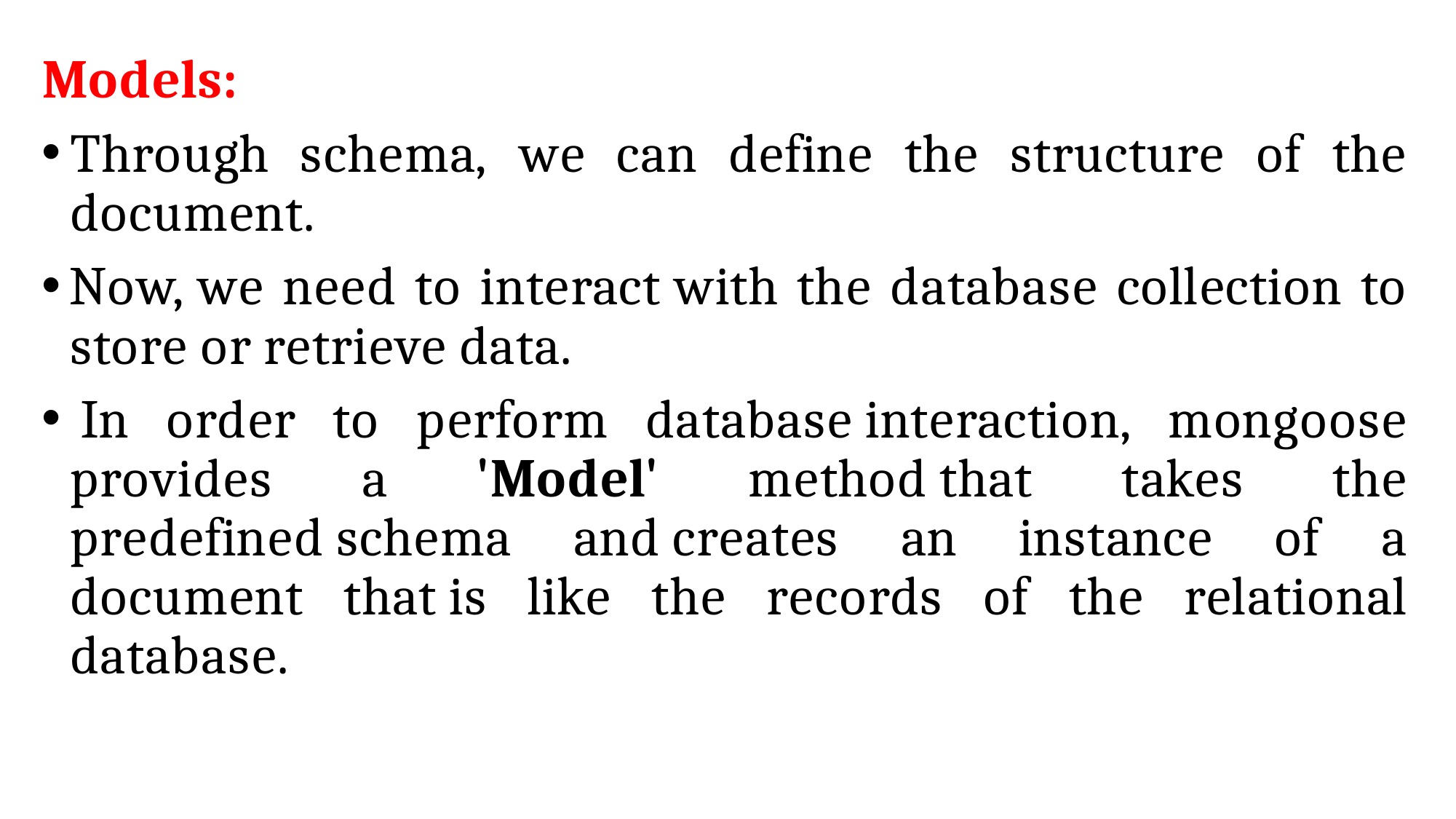

Models:
Through schema, we can define the structure of the document.
Now, we need to interact with the database collection to store or retrieve data.
 In order to perform database interaction, mongoose provides a 'Model' method that takes the predefined schema and creates an instance of a document that is like the records of the relational database.